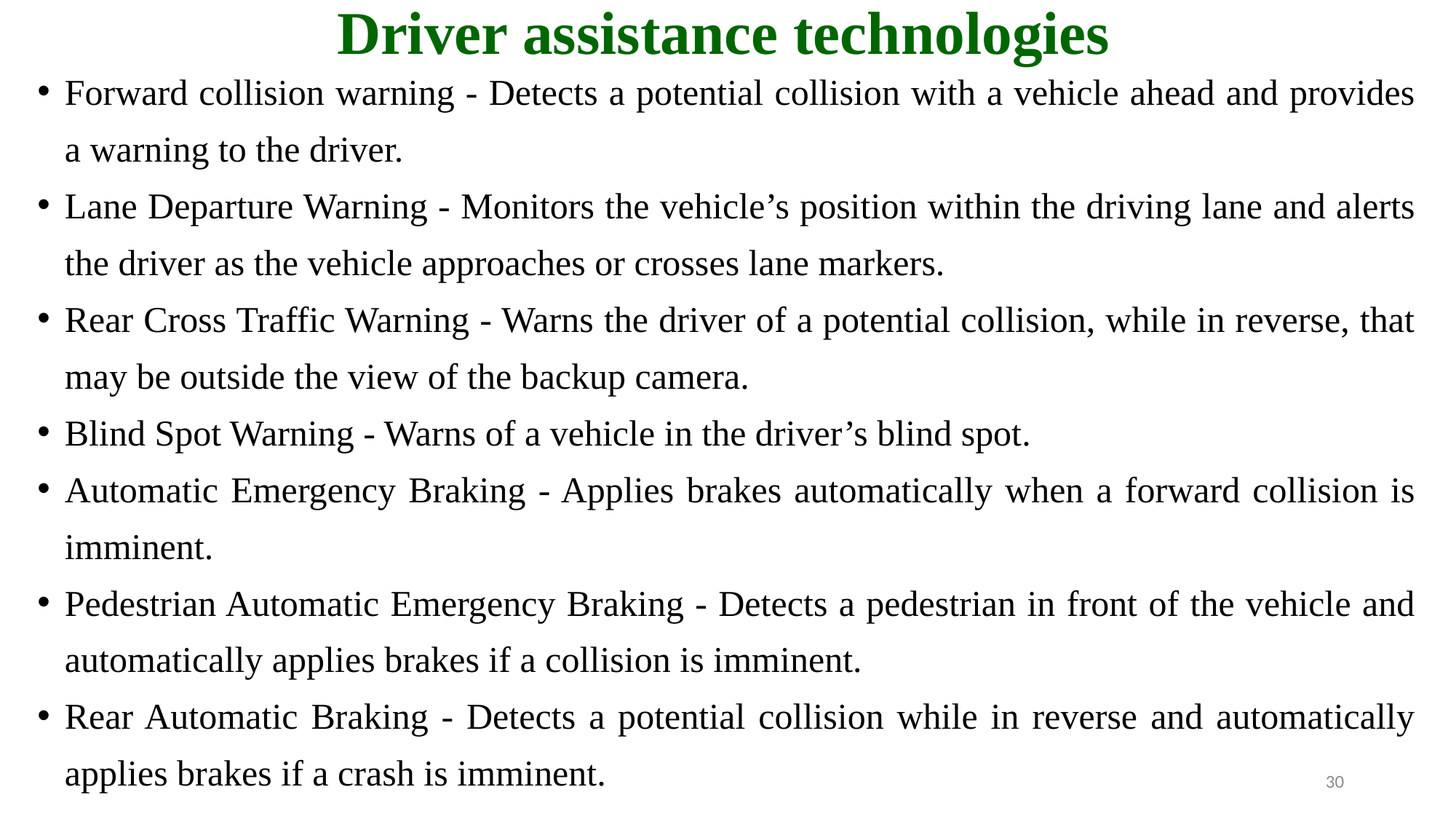

# Driver assistance technologies
Forward collision warning - Detects a potential collision with a vehicle ahead and provides a warning to the driver.
Lane Departure Warning - Monitors the vehicle’s position within the driving lane and alerts the driver as the vehicle approaches or crosses lane markers.
Rear Cross Traffic Warning - Warns the driver of a potential collision, while in reverse, that may be outside the view of the backup camera.
Blind Spot Warning - Warns of a vehicle in the driver’s blind spot.
Automatic Emergency Braking - Applies brakes automatically when a forward collision is imminent.
Pedestrian Automatic Emergency Braking - Detects a pedestrian in front of the vehicle and automatically applies brakes if a collision is imminent.
Rear Automatic Braking - Detects a potential collision while in reverse and automatically applies brakes if a crash is imminent.
30